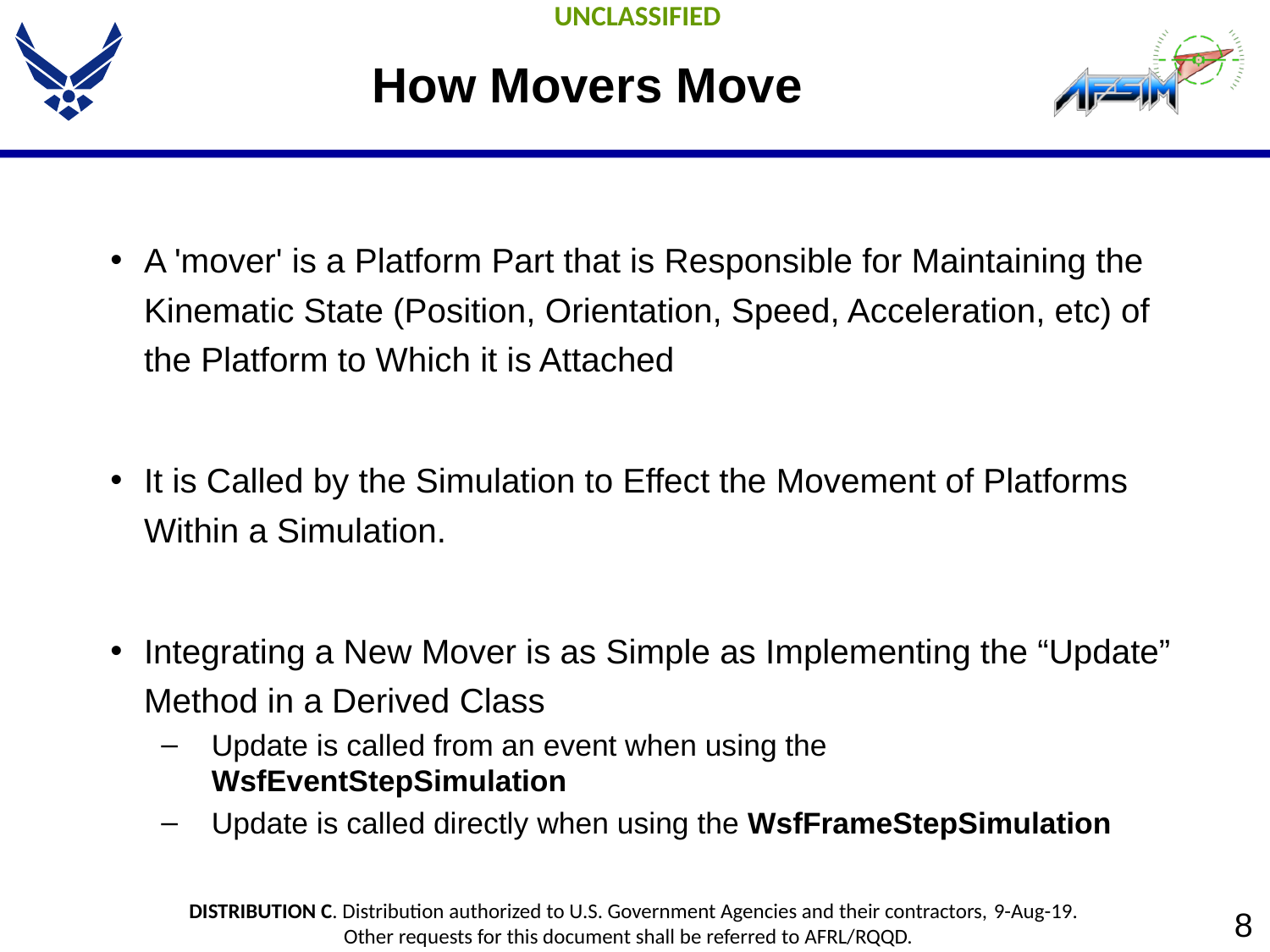

# How Movers Move
A 'mover' is a Platform Part that is Responsible for Maintaining the Kinematic State (Position, Orientation, Speed, Acceleration, etc) of the Platform to Which it is Attached

It is Called by the Simulation to Effect the Movement of Platforms Within a Simulation.

Integrating a New Mover is as Simple as Implementing the “Update” Method in a Derived Class
Update is called from an event when using the WsfEventStepSimulation
Update is called directly when using the WsfFrameStepSimulation